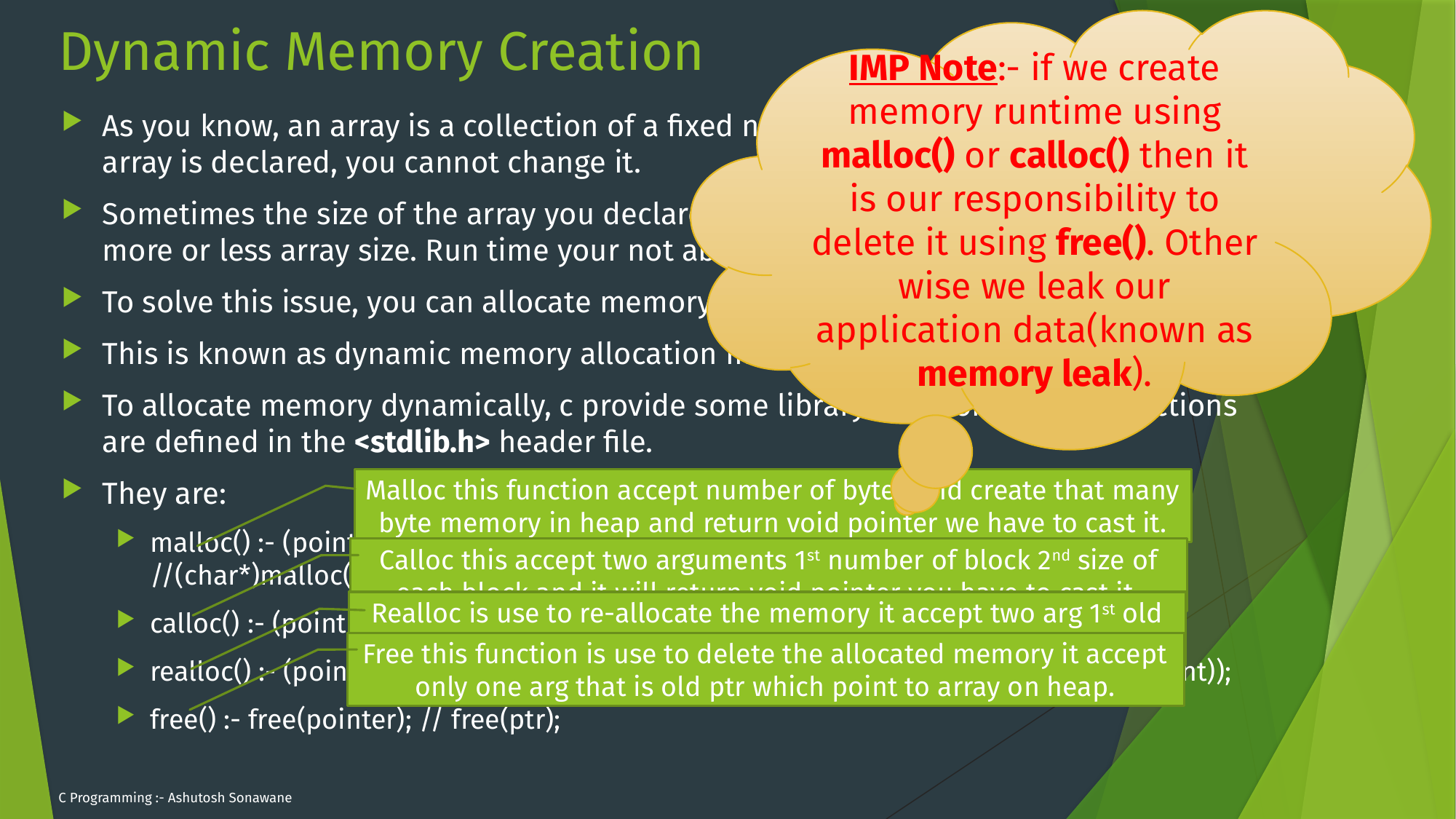

IMP Note:- if we create memory runtime using malloc() or calloc() then it is our responsibility to delete it using free(). Other wise we leak our application data(known as memory leak).
# Dynamic Memory Creation
As you know, an array is a collection of a fixed number of values. Once the size of an array is declared, you cannot change it.
Sometimes the size of the array you declared may be insufficient. You may want more or less array size. Run time your not able to change it.
To solve this issue, you can allocate memory manually during run-time.
This is known as dynamic memory allocation in C programming.
To allocate memory dynamically, c provide some library functions. These functions are defined in the <stdlib.h> header file.
They are:
malloc() :- (pointer type) malloc(numbers of byte required); //(char*)malloc(num*sizeof(char));
calloc() :- (pointr)calloc(num, size of each block);  // (int*)calloc(num, sizeof(int));
realloc() :- (pointer)realloc(oldPtr, new size in bytes);  //(int*)realloc(ptr,100*sizeod(int));
free() :- free(pointer); // free(ptr);
Malloc this function accept number of bytes and create that many byte memory in heap and return void pointer we have to cast it.
Calloc this accept two arguments 1st number of block 2nd size of each block and it will return void pointer you have to cast it.
Realloc is use to re-allocate the memory it accept two arg 1st old array pointer 2nd new increase size.
Free this function is use to delete the allocated memory it accept only one arg that is old ptr which point to array on heap.
C Programming :- Ashutosh Sonawane